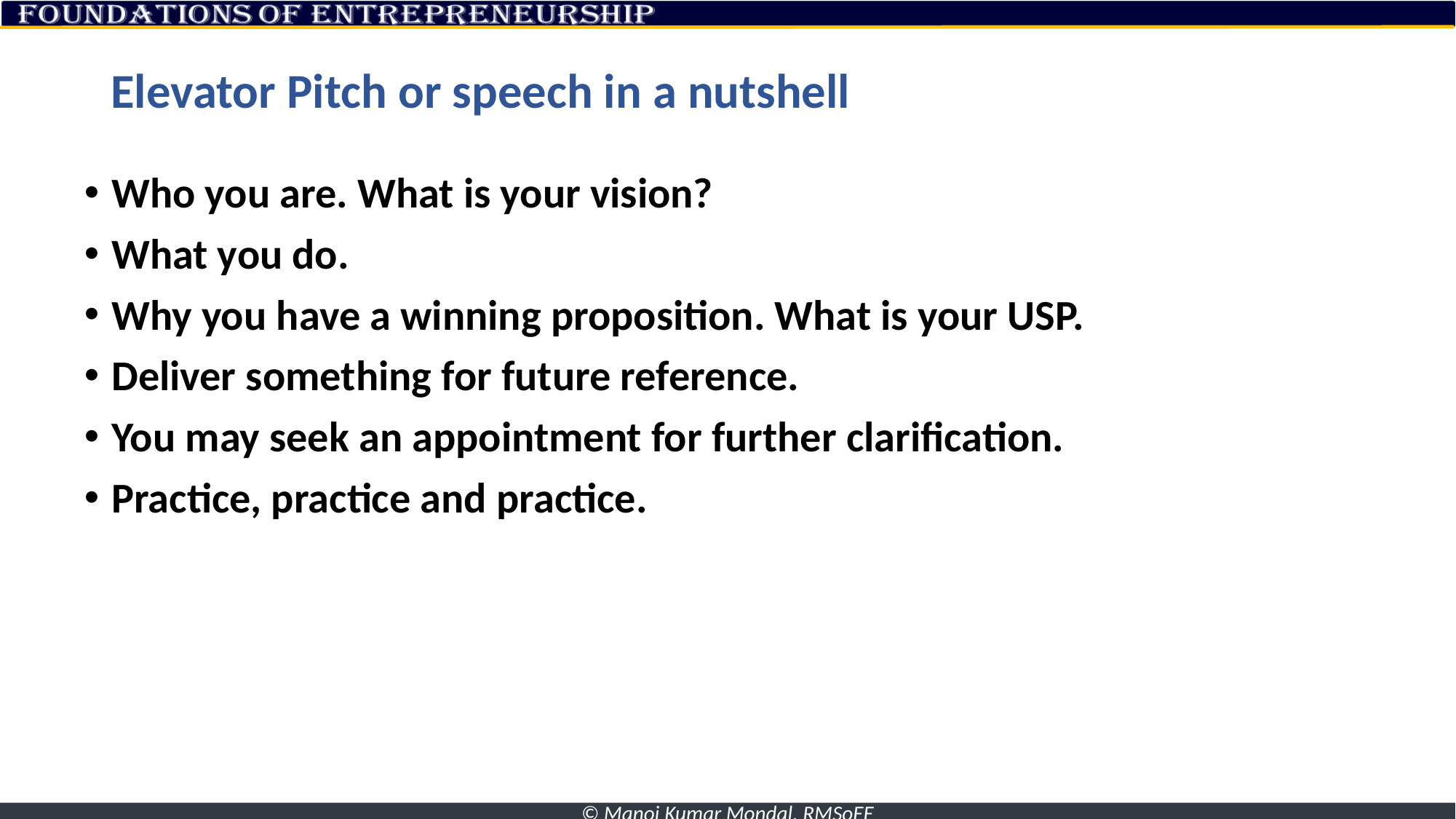

# Elevator Pitch or speech in a nutshell
Who you are. What is your vision?
What you do.
Why you have a winning proposition. What is your USP.
Deliver something for future reference.
You may seek an appointment for further clarification.
Practice, practice and practice.